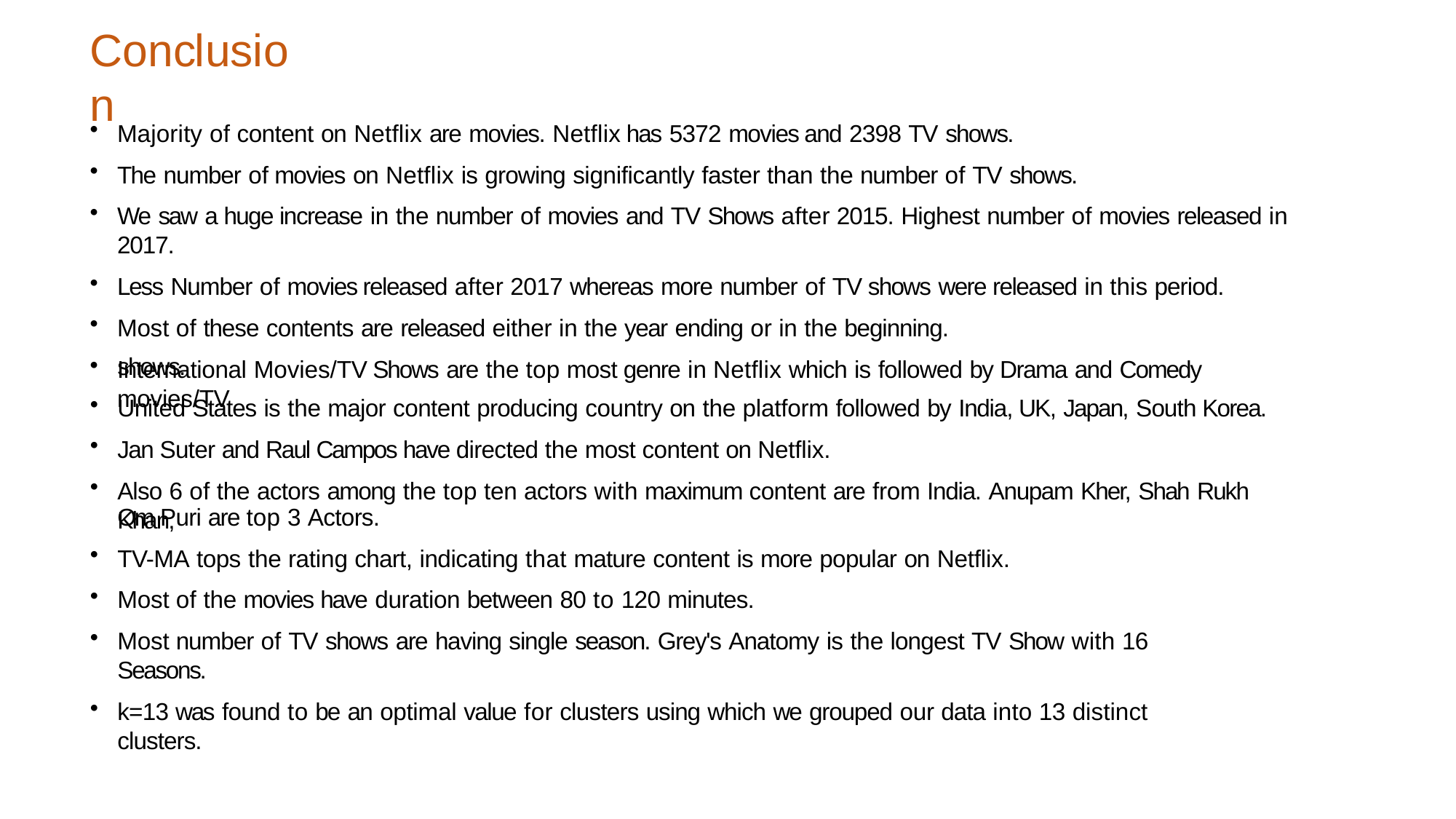

# Conclusion
Majority of content on Netflix are movies. Netflix has 5372 movies and 2398 TV shows.
The number of movies on Netflix is growing significantly faster than the number of TV shows.
We saw a huge increase in the number of movies and TV Shows after 2015. Highest number of movies released in 2017.
Less Number of movies released after 2017 whereas more number of TV shows were released in this period.
Most of these contents are released either in the year ending or in the beginning.
International Movies/TV Shows are the top most genre in Netflix which is followed by Drama and Comedy movies/TV
shows.
United States is the major content producing country on the platform followed by India, UK, Japan, South Korea.
Jan Suter and Raul Campos have directed the most content on Netflix.
Also 6 of the actors among the top ten actors with maximum content are from India. Anupam Kher, Shah Rukh Khan,
Om Puri are top 3 Actors.
TV-MA tops the rating chart, indicating that mature content is more popular on Netflix.
Most of the movies have duration between 80 to 120 minutes.
Most number of TV shows are having single season. Grey's Anatomy is the longest TV Show with 16 Seasons.
k=13 was found to be an optimal value for clusters using which we grouped our data into 13 distinct clusters.